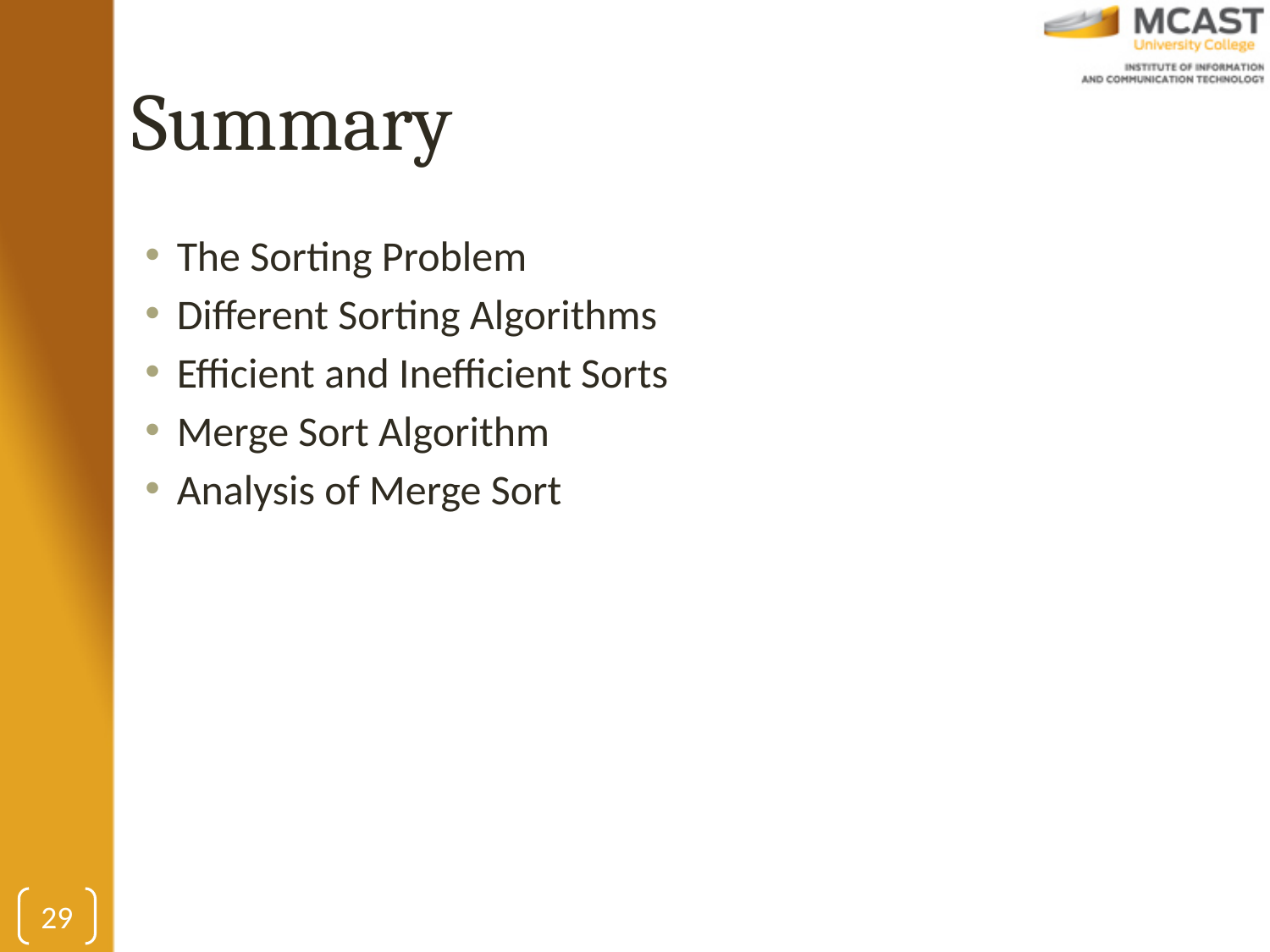

# Summary
The Sorting Problem
Different Sorting Algorithms
Efficient and Inefficient Sorts
Merge Sort Algorithm
Analysis of Merge Sort
29